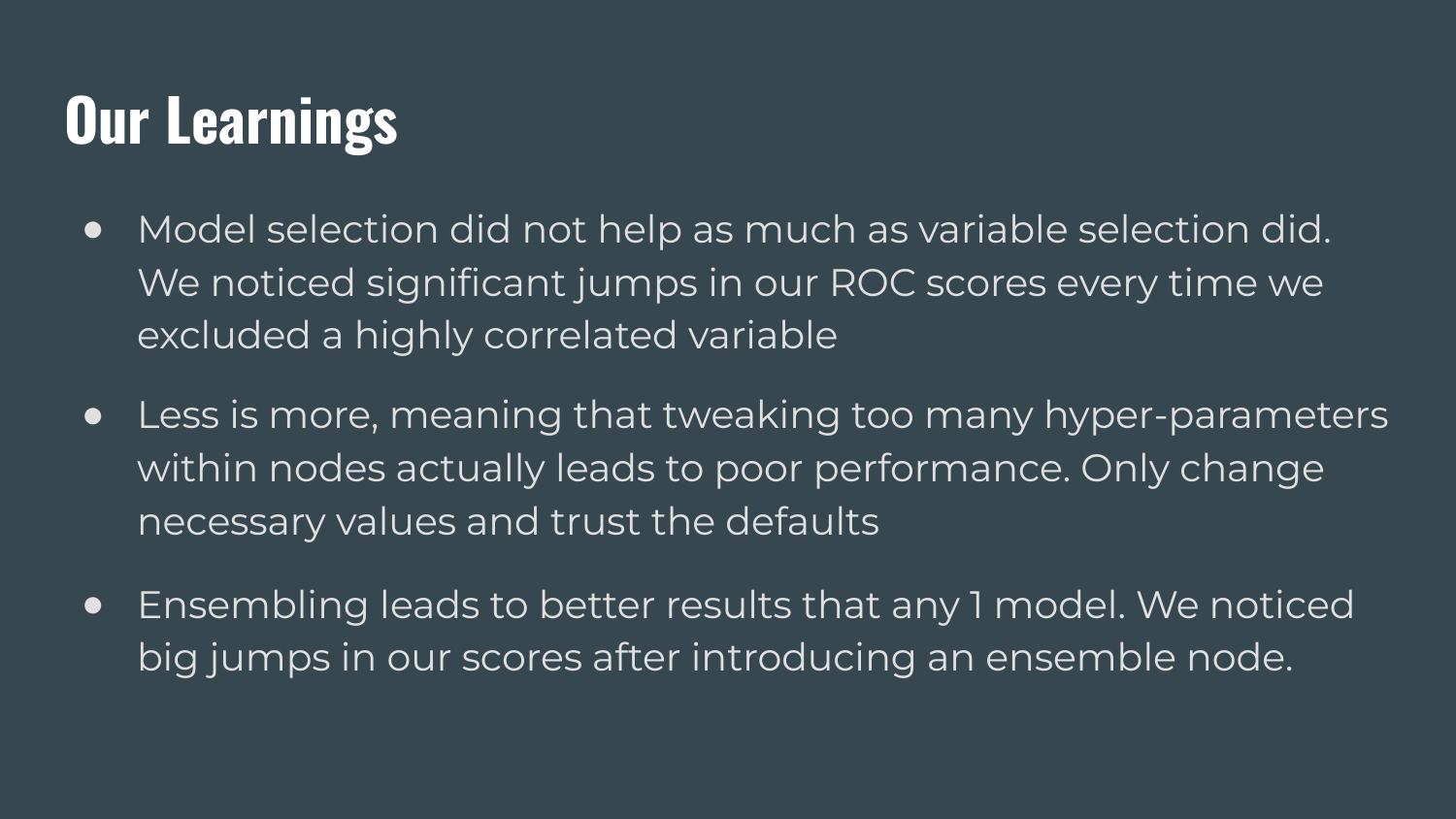

# Our Learnings
Model selection did not help as much as variable selection did. We noticed significant jumps in our ROC scores every time we excluded a highly correlated variable
Less is more, meaning that tweaking too many hyper-parameters within nodes actually leads to poor performance. Only change necessary values and trust the defaults
Ensembling leads to better results that any 1 model. We noticed big jumps in our scores after introducing an ensemble node.